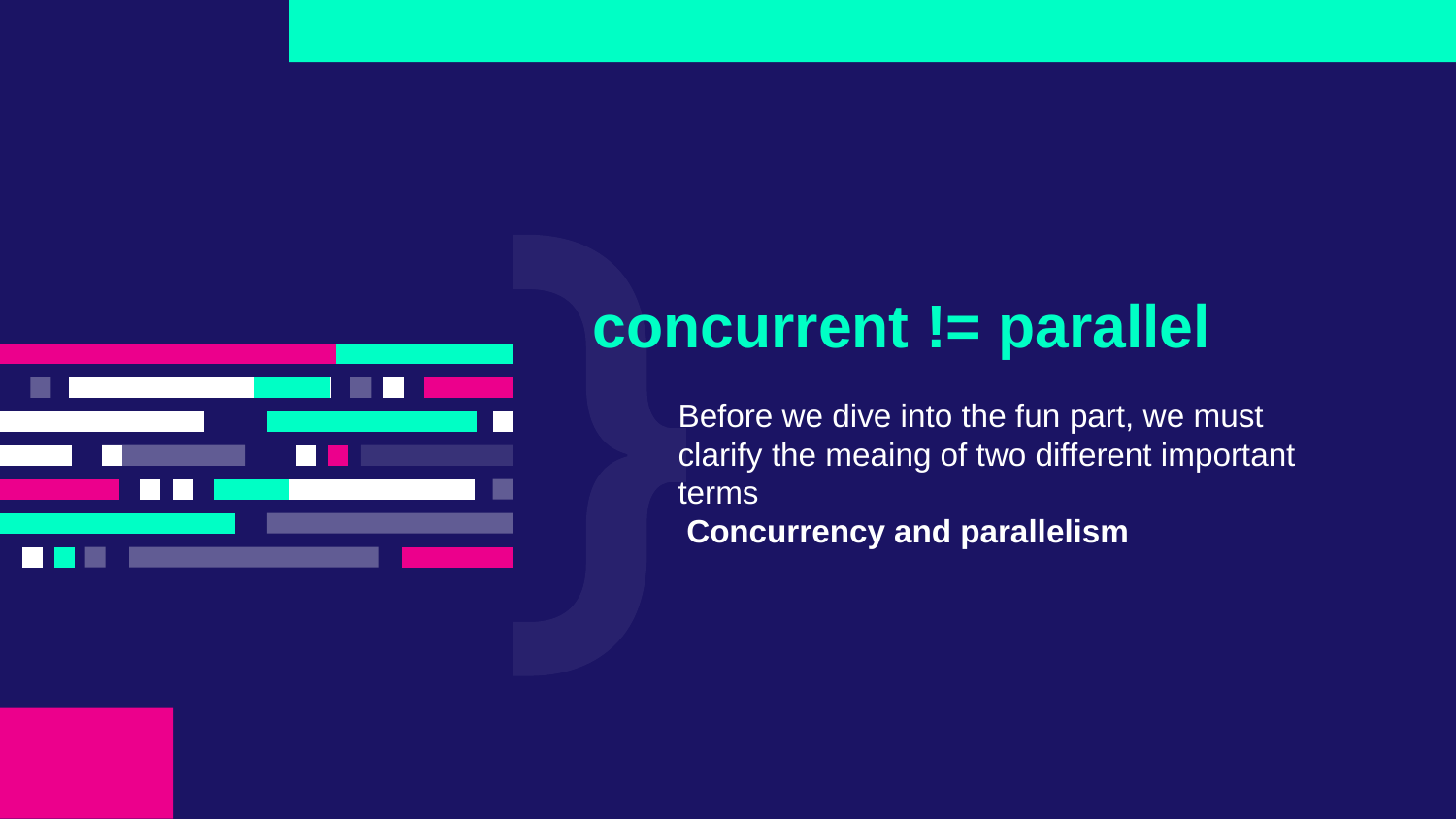

# concurrent != parallel
Before we dive into the fun part, we must clarify the meaing of two different important terms
Concurrency and parallelism